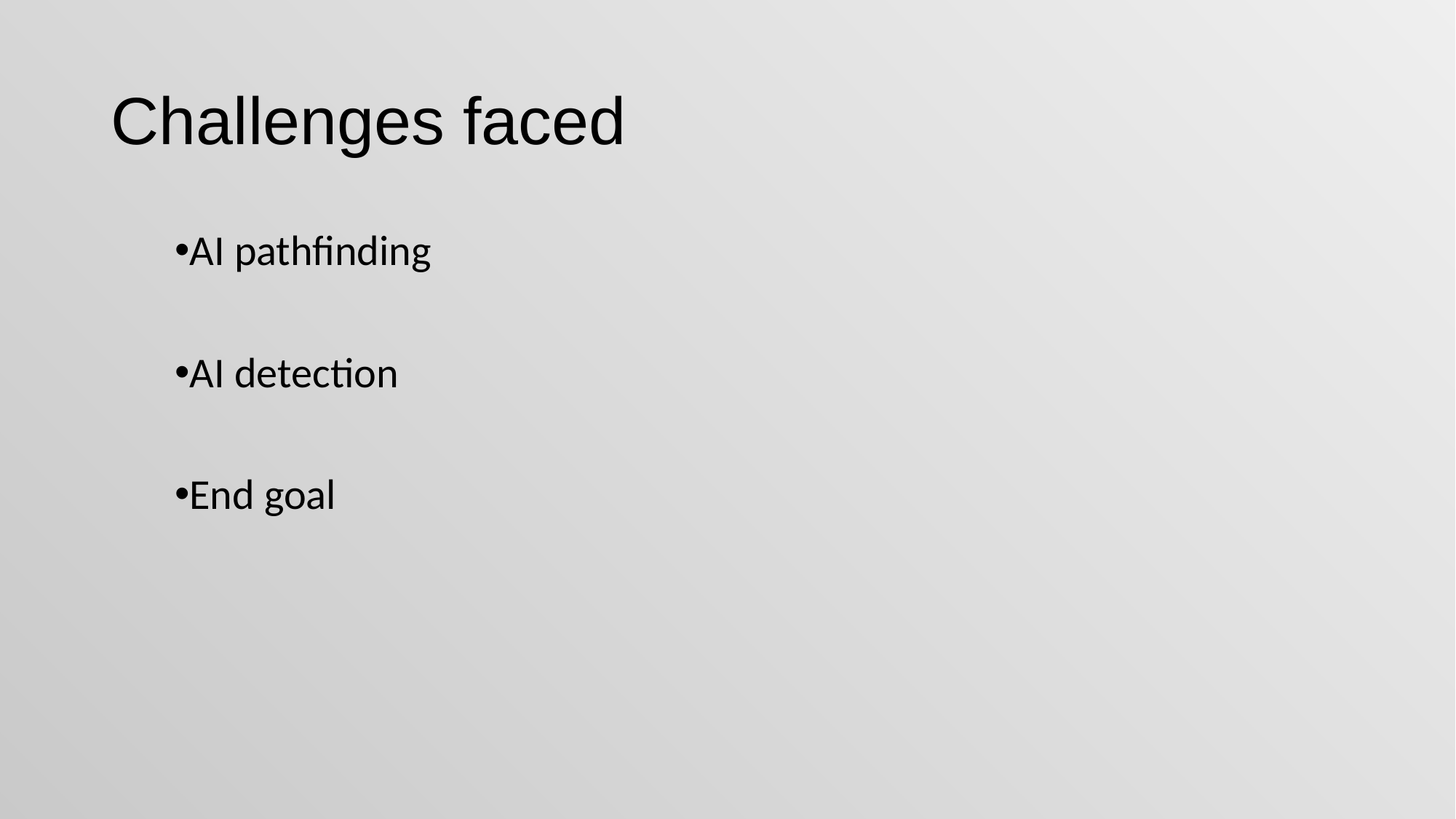

# Challenges faced
AI pathfinding

AI detection

End goal